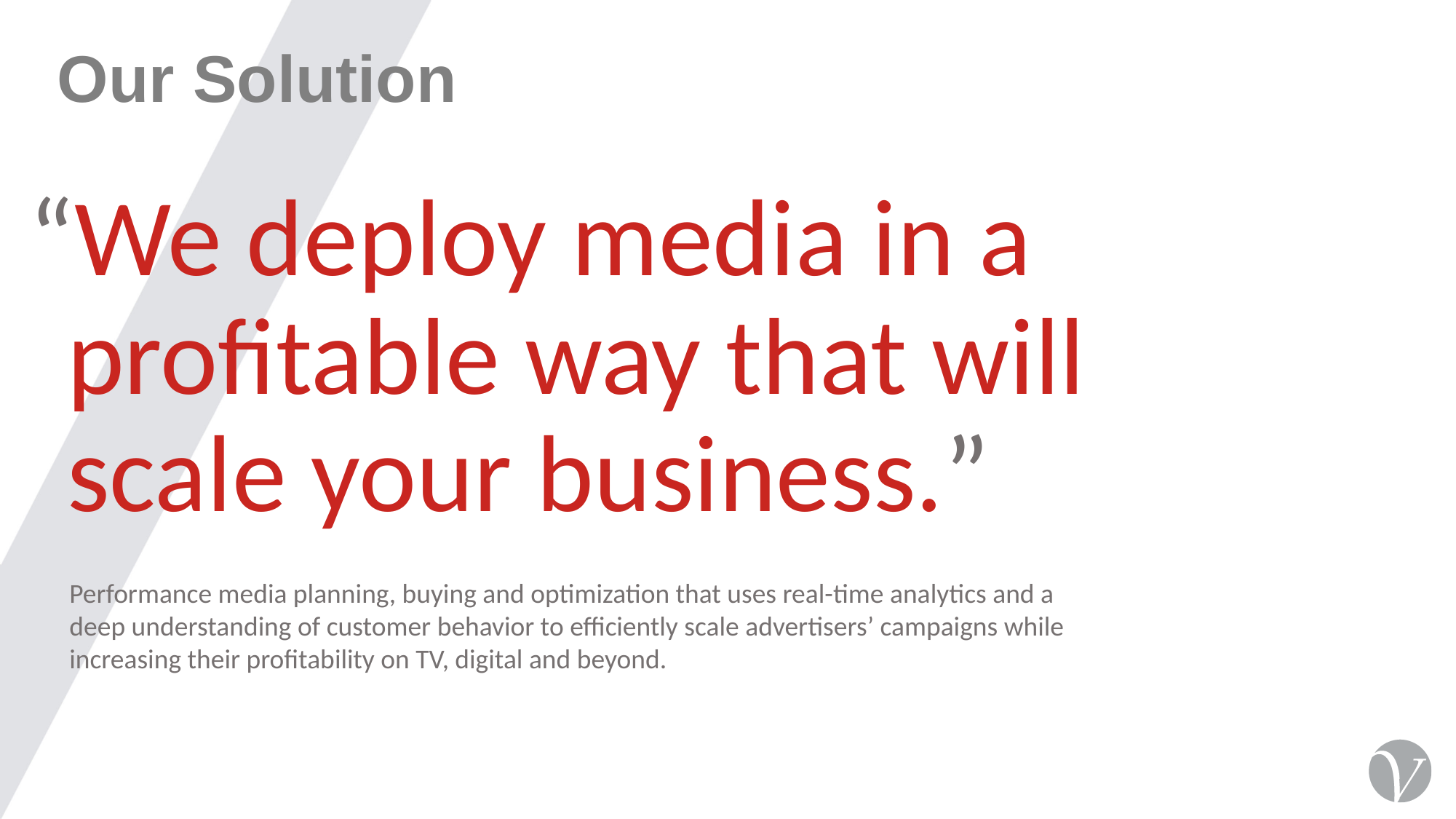

# Our Solution
“We deploy media in a profitable way that will
scale your business.”
Performance media planning, buying and optimization that uses real-time analytics and a deep understanding of customer behavior to efficiently scale advertisers’ campaigns while increasing their profitability on TV, digital and beyond.